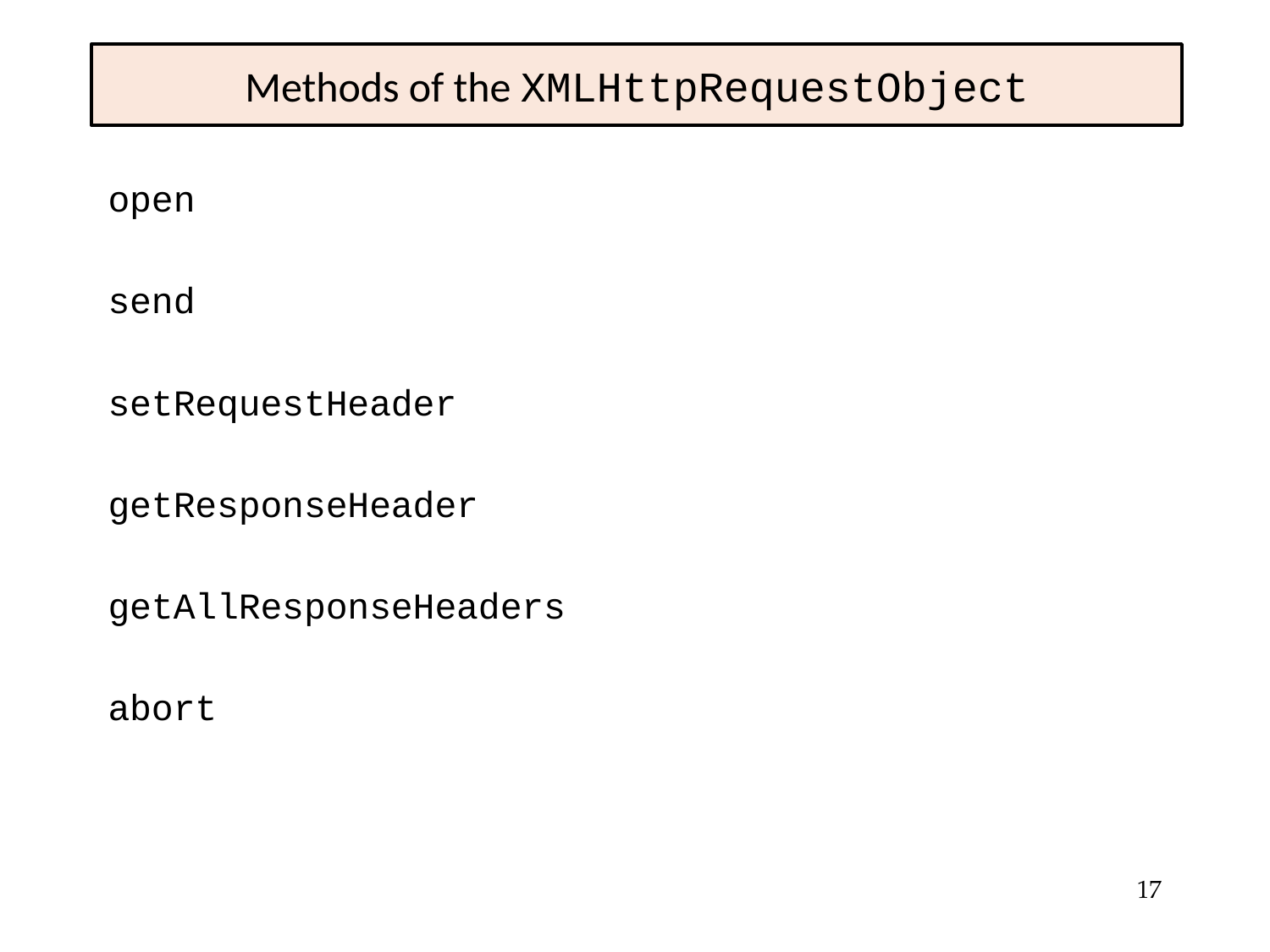

# Methods of the XMLHttpRequestObject
open

send

setRequestHeader

getResponseHeader

getAllResponseHeaders

abort
17